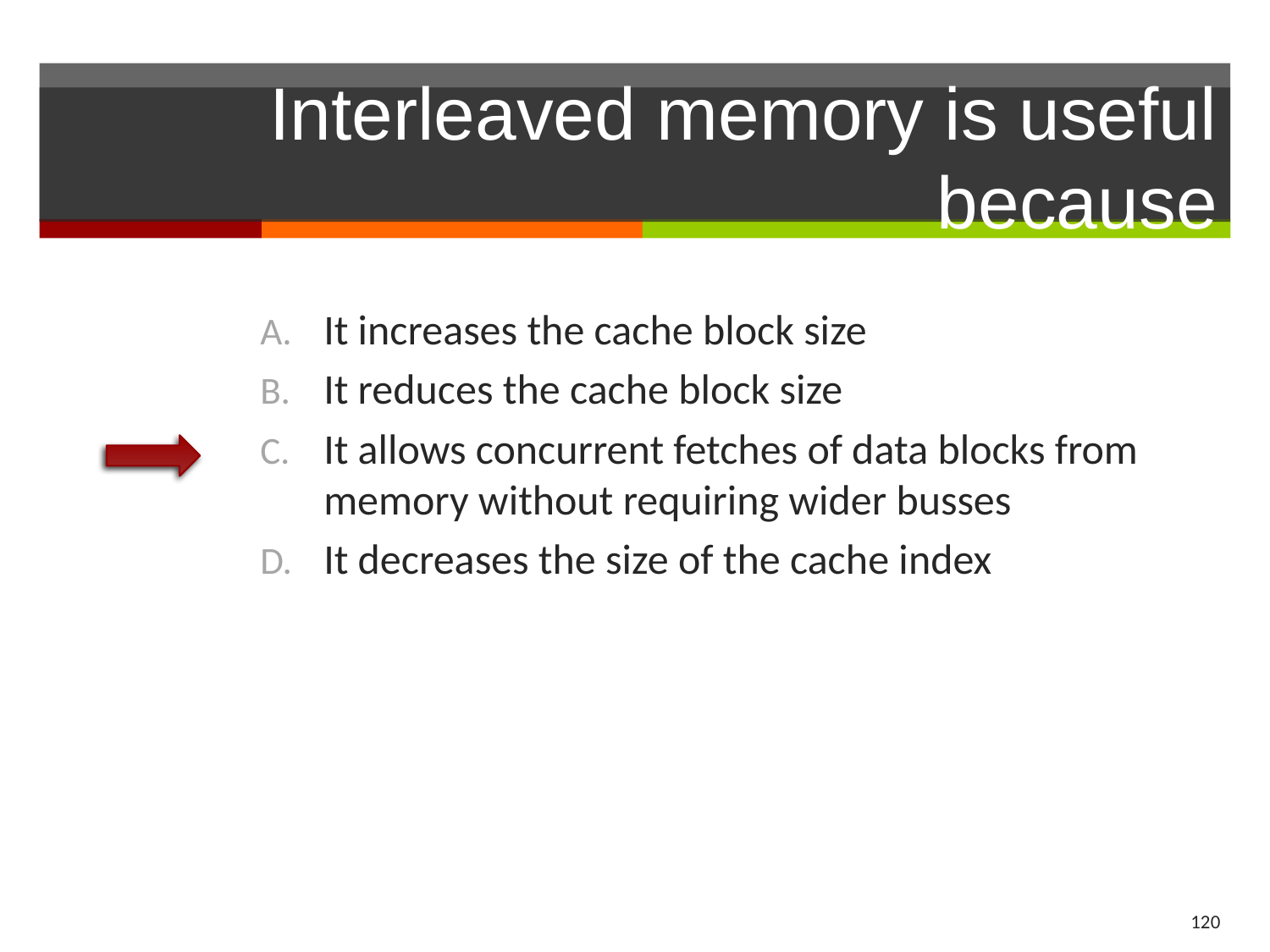

# Interleaved memory is useful because
It increases the cache block size
It reduces the cache block size
It allows concurrent fetches of data blocks from memory without requiring wider busses
It decreases the size of the cache index

120